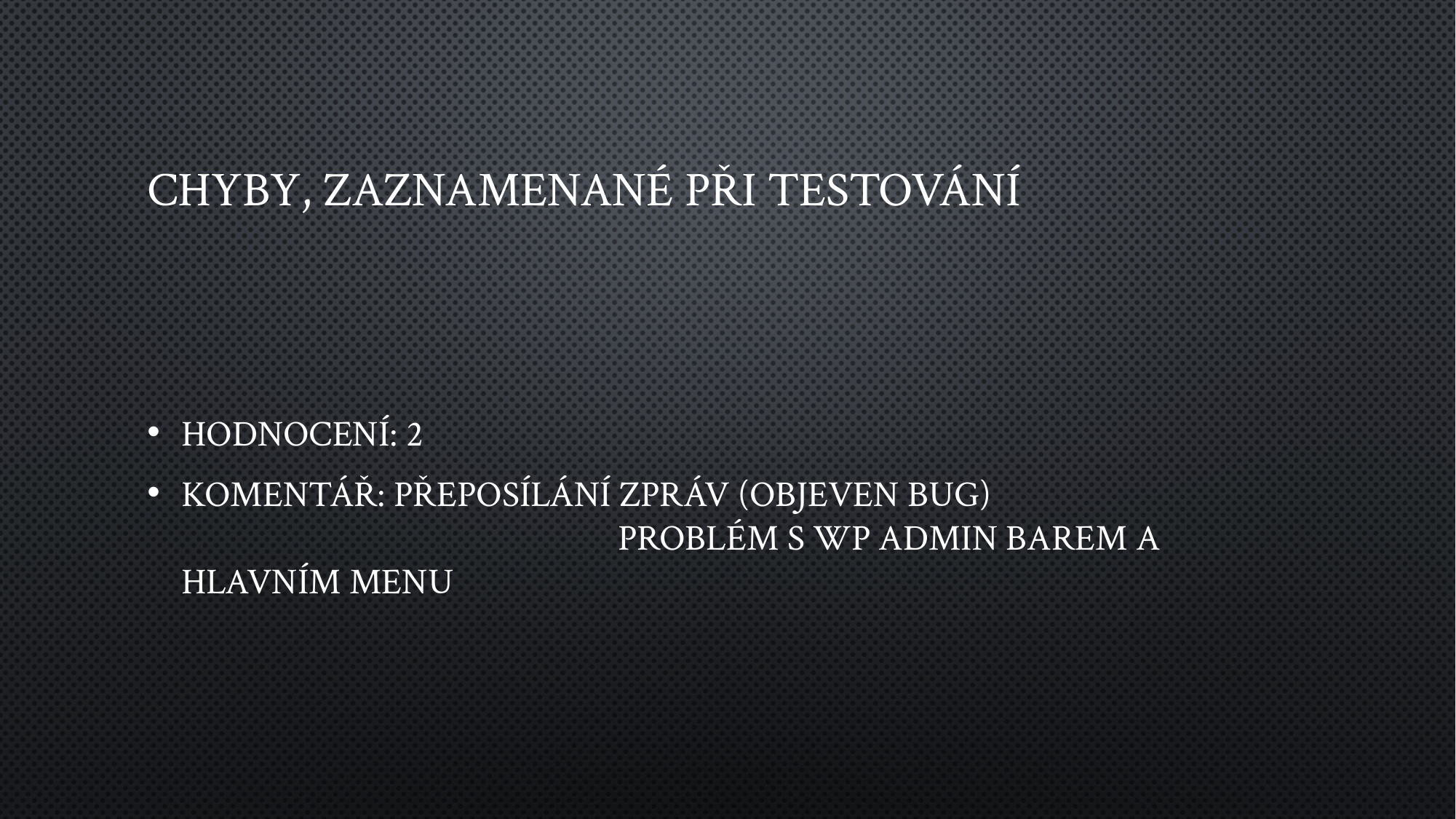

# Chyby, zaznamenané při testování
Hodnocení: 2
Komentář: Přeposílání zpráv (objeven bug)
				Problém s WP admin barem a hlavním menu